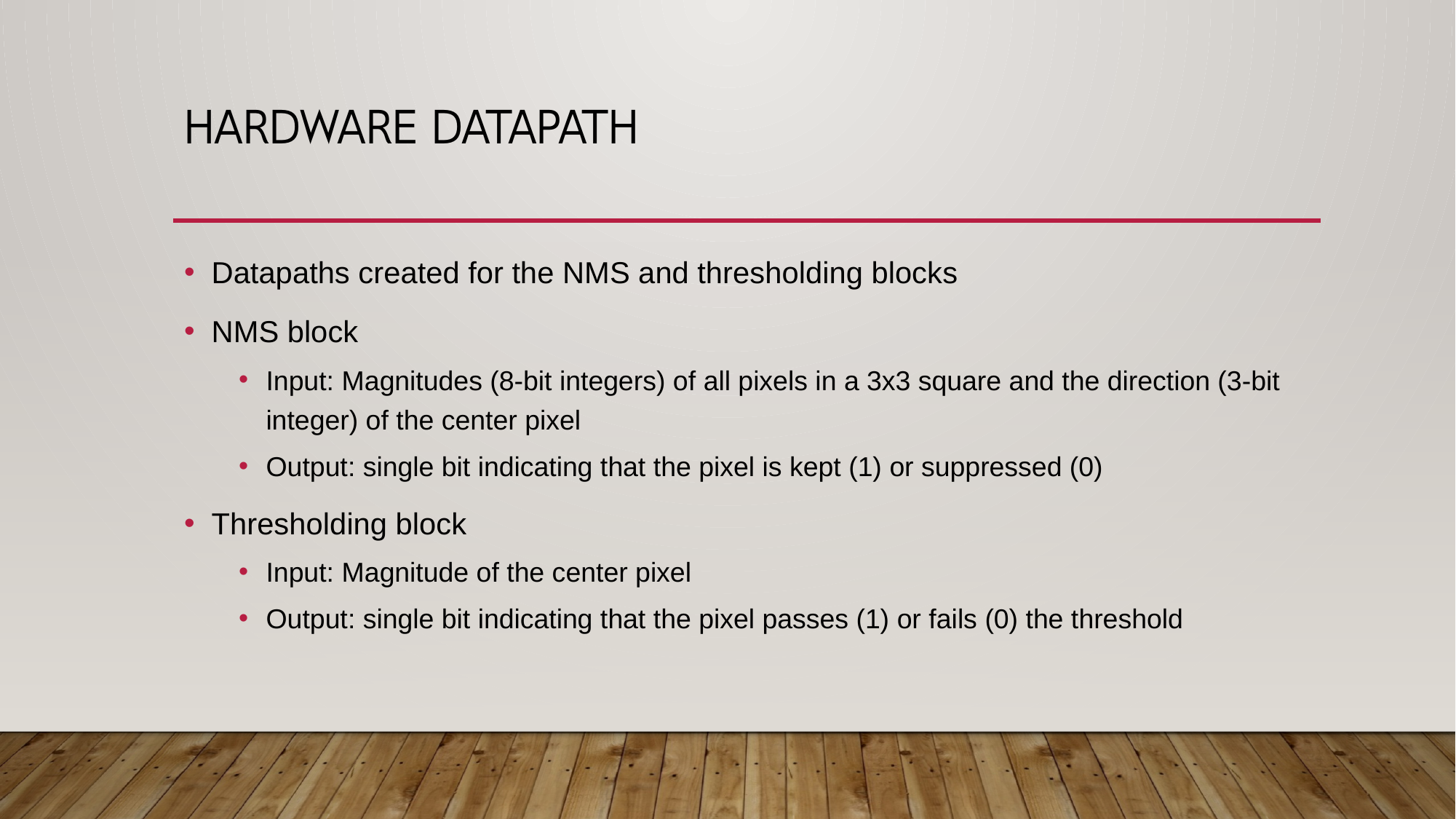

# Hardware Datapath
Datapaths created for the NMS and thresholding blocks
NMS block
Input: Magnitudes (8-bit integers) of all pixels in a 3x3 square and the direction (3-bit integer) of the center pixel
Output: single bit indicating that the pixel is kept (1) or suppressed (0)
Thresholding block
Input: Magnitude of the center pixel
Output: single bit indicating that the pixel passes (1) or fails (0) the threshold